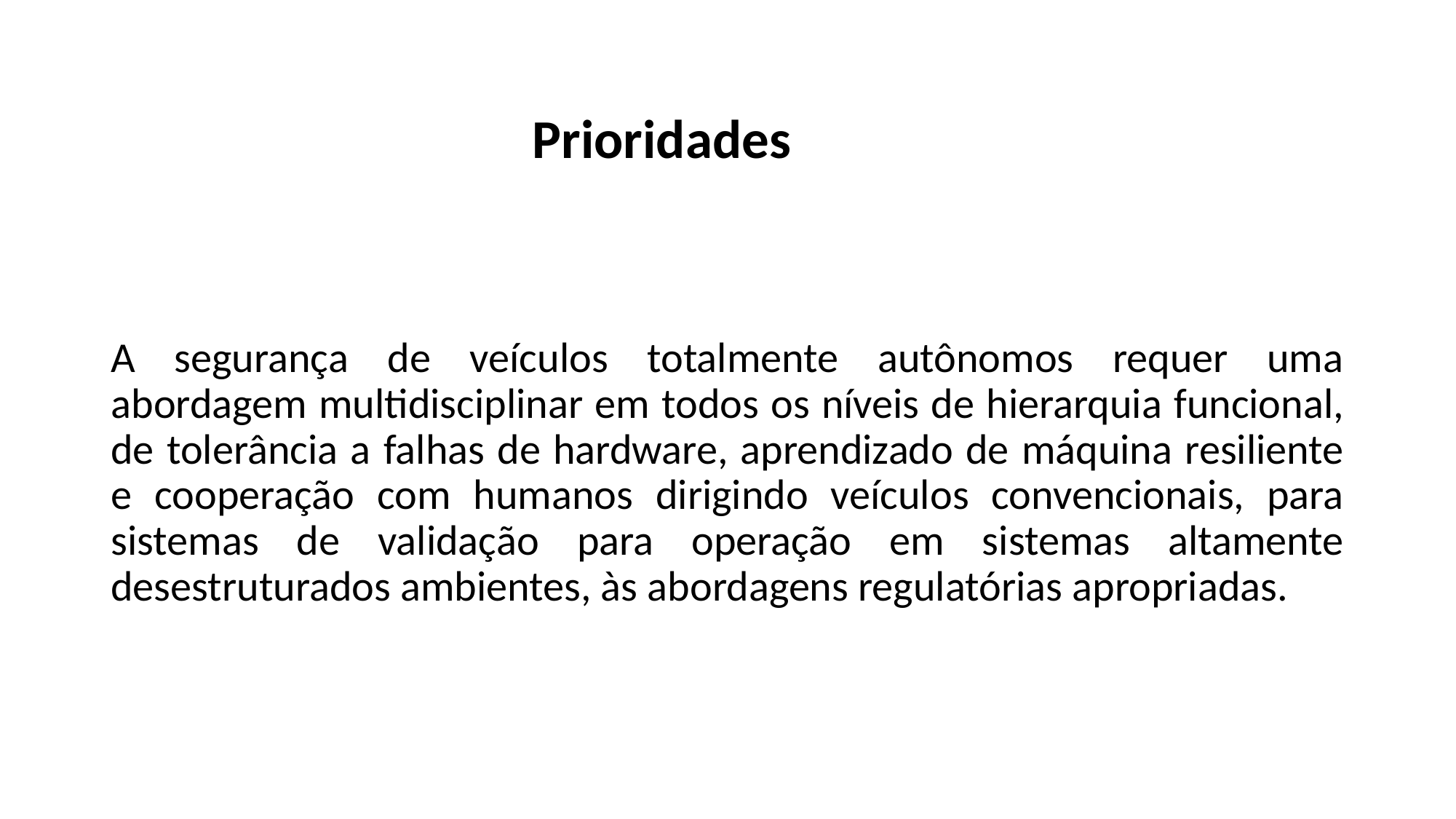

Prioridades
A segurança de veículos totalmente autônomos requer uma abordagem multidisciplinar em todos os níveis de hierarquia funcional, de tolerância a falhas de hardware, aprendizado de máquina resiliente e cooperação com humanos dirigindo veículos convencionais, para sistemas de validação para operação em sistemas altamente desestruturados ambientes, às abordagens regulatórias apropriadas.